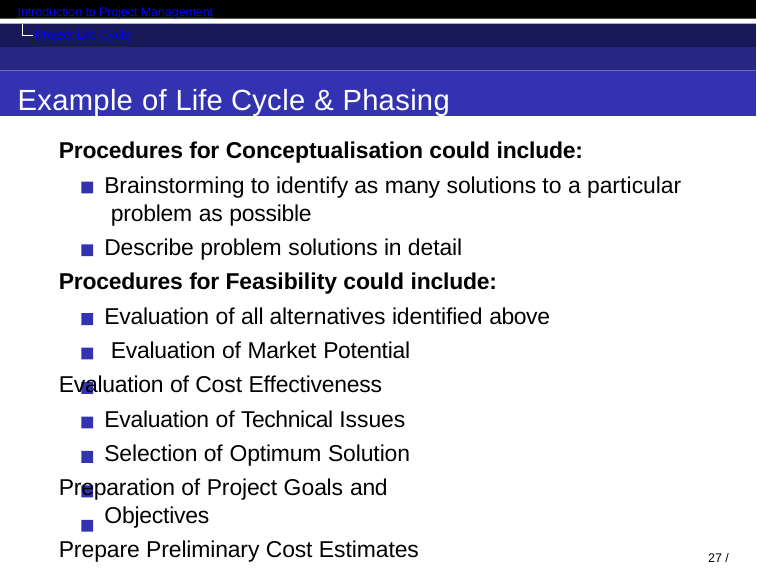

Introduction to Project Management

Project Life Cycle

Example of Life Cycle & Phasing
Procedures for Conceptualisation could include:
Brainstorming to identify as many solutions to a particular  problem as possible
Describe problem solutions in detail
Procedures for Feasibility could include:  Evaluation of all alternatives identified above  Evaluation of Market Potential
Evaluation of Cost Effectiveness  Evaluation of Technical Issues  Selection of Optimum Solution
Preparation of Project Goals and Objectives
Prepare Preliminary Cost Estimates and development Plan

27 / 71